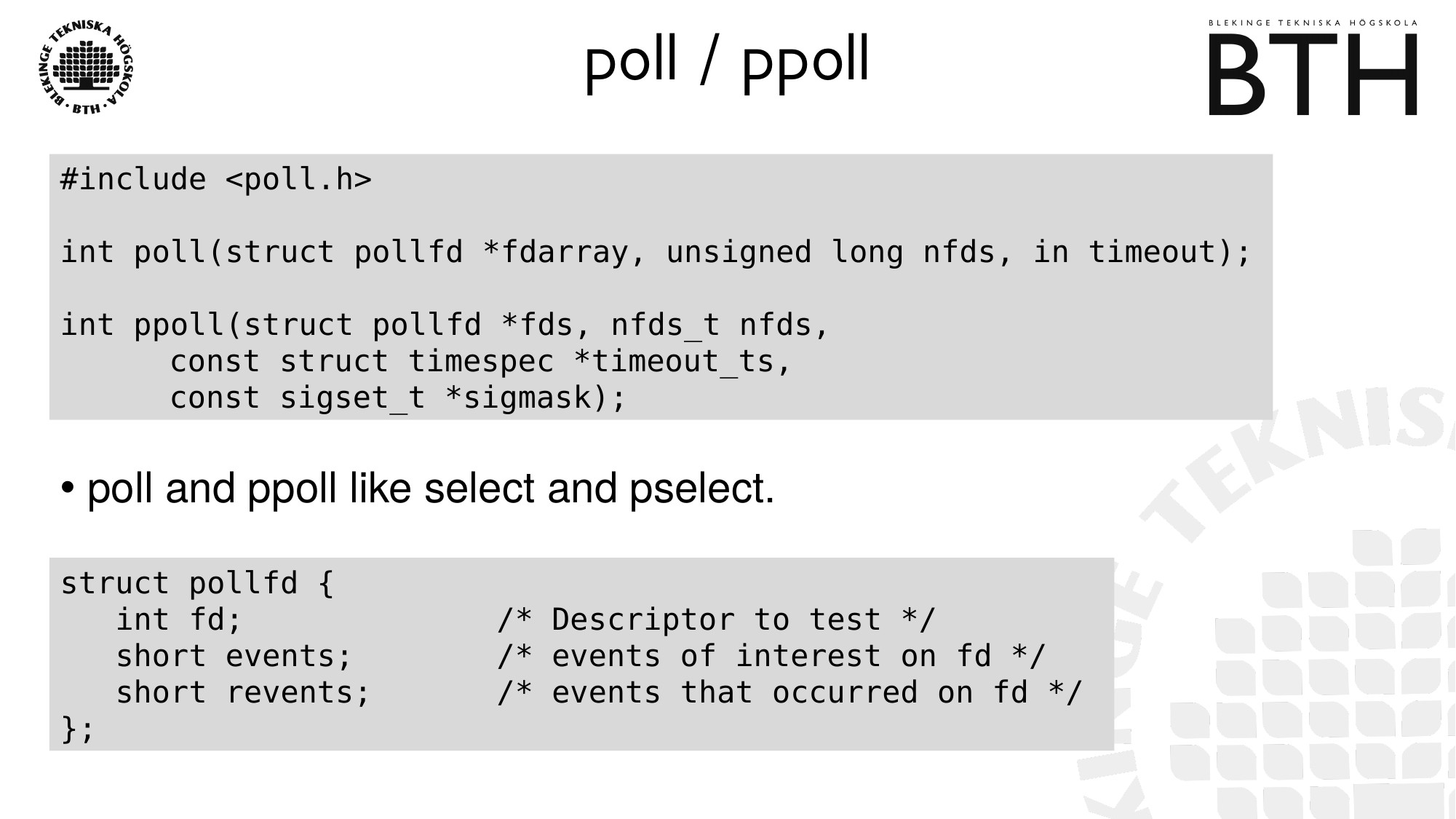

# poll / ppoll
#include <poll.h>

int poll(struct pollfd *fdarray, unsigned long nfds, in timeout);

int ppoll(struct pollfd *fds, nfds_t nfds,
	const struct timespec *timeout_ts,
	const sigset_t *sigmask);
poll and ppoll like select and pselect.
struct pollfd {
   int fd;			/* Descriptor to test */
   short events;		/* events of interest on fd */
   short revents; 	/* events that occurred on fd */
};